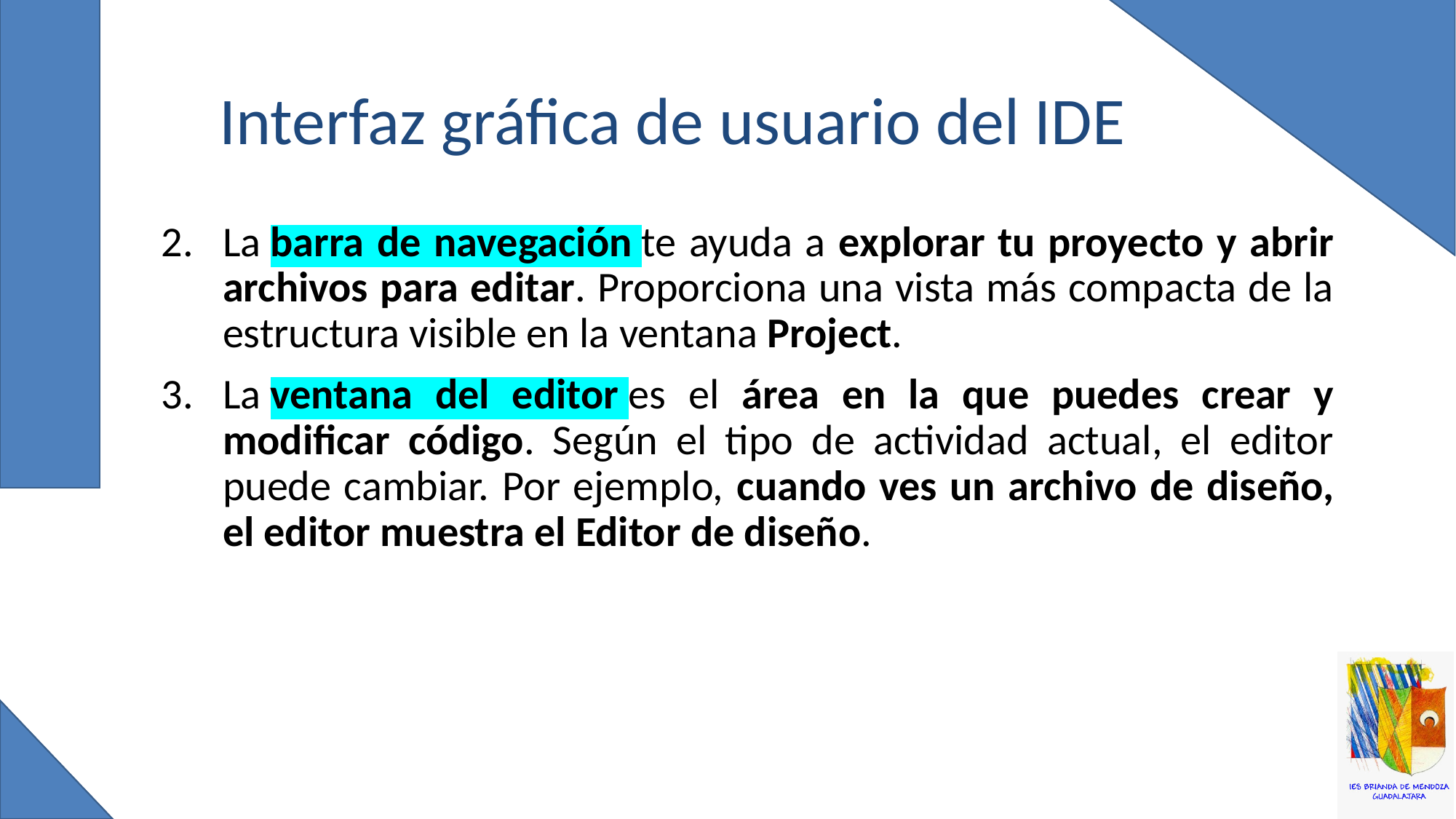

# Interfaz gráfica de usuario del IDE
La barra de navegación te ayuda a explorar tu proyecto y abrir archivos para editar. Proporciona una vista más compacta de la estructura visible en la ventana Project.
La ventana del editor es el área en la que puedes crear y modificar código. Según el tipo de actividad actual, el editor puede cambiar. Por ejemplo, cuando ves un archivo de diseño, el editor muestra el Editor de diseño.